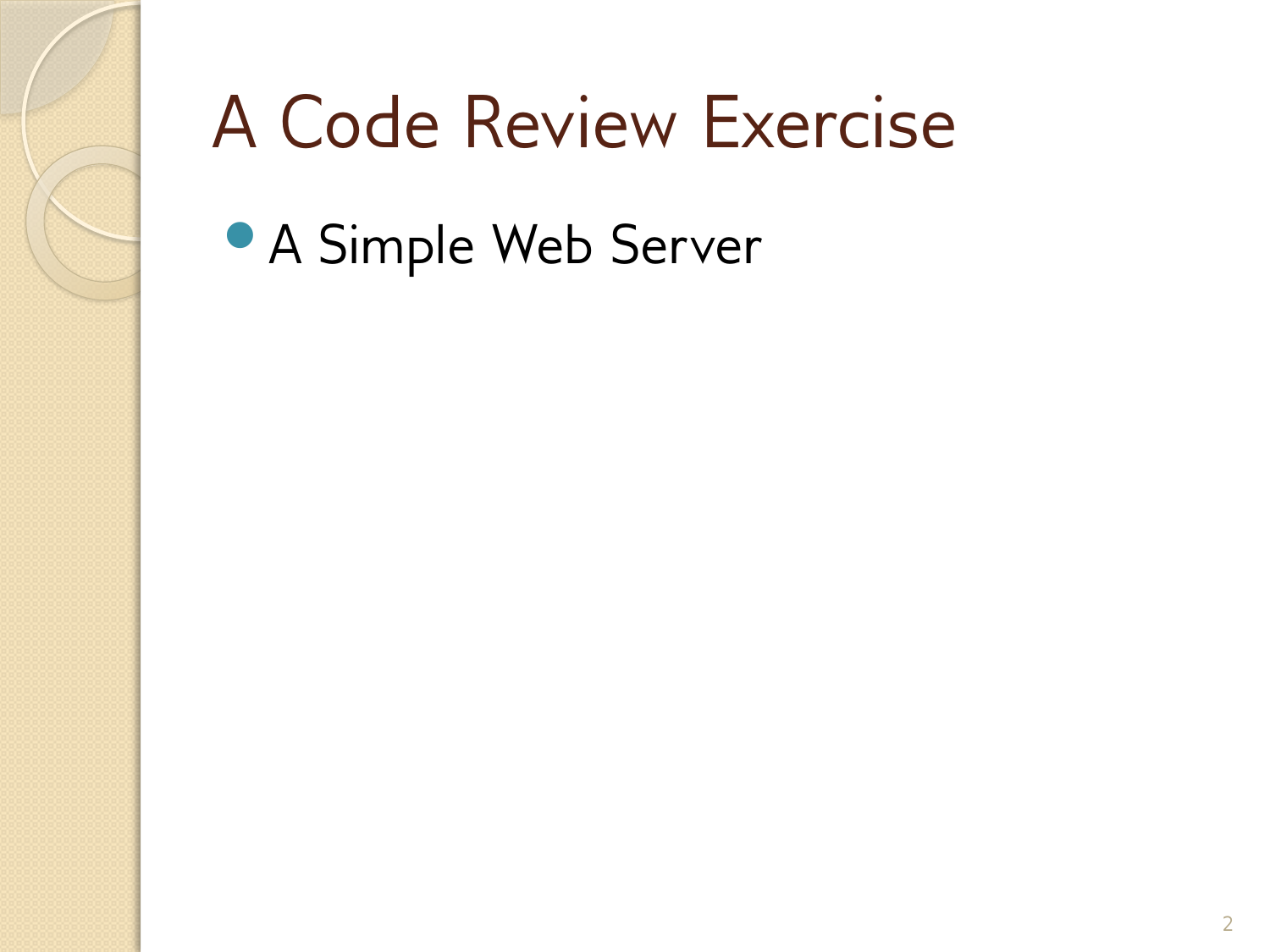

# A Code Review Exercise
A Simple Web Server
2